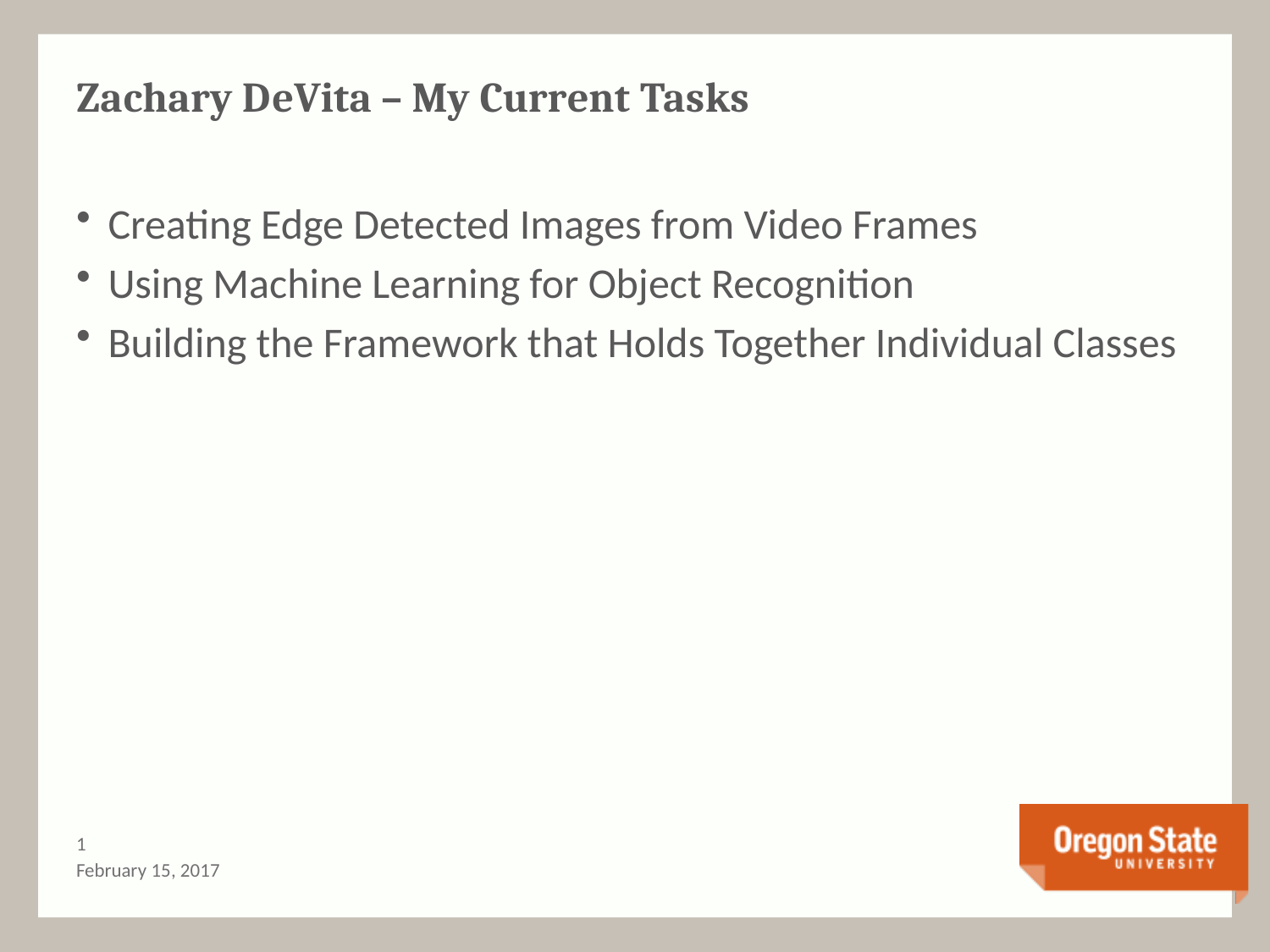

# Zachary DeVita – My Current Tasks
Creating Edge Detected Images from Video Frames
Using Machine Learning for Object Recognition
Building the Framework that Holds Together Individual Classes

1
February 15, 2017